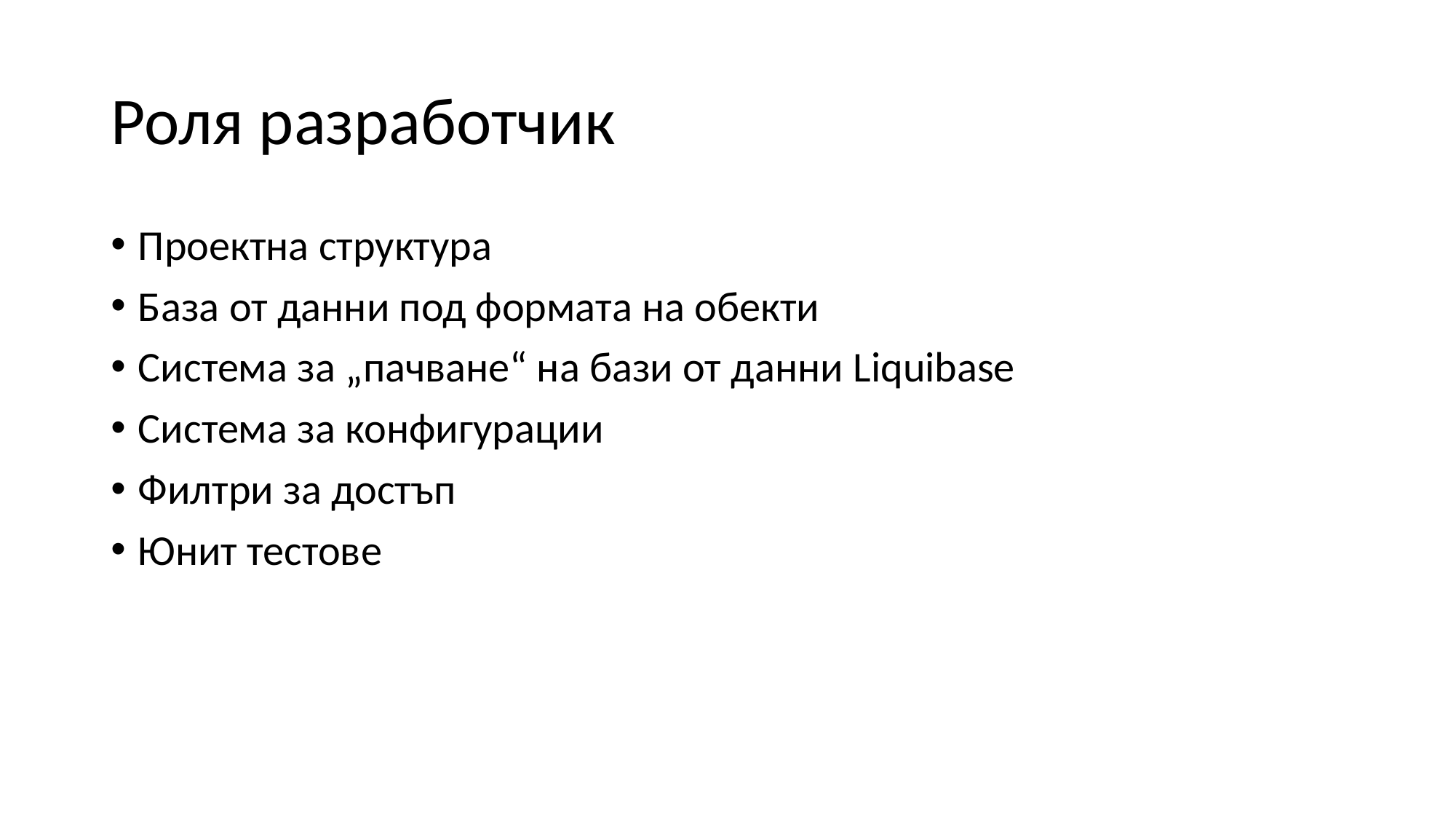

# Роля разработчик
Проектна структура
База от данни под формата на обекти
Система за „пачване“ на бази от данни Liquibase
Система за конфигурации
Филтри за достъп
Юнит тестове